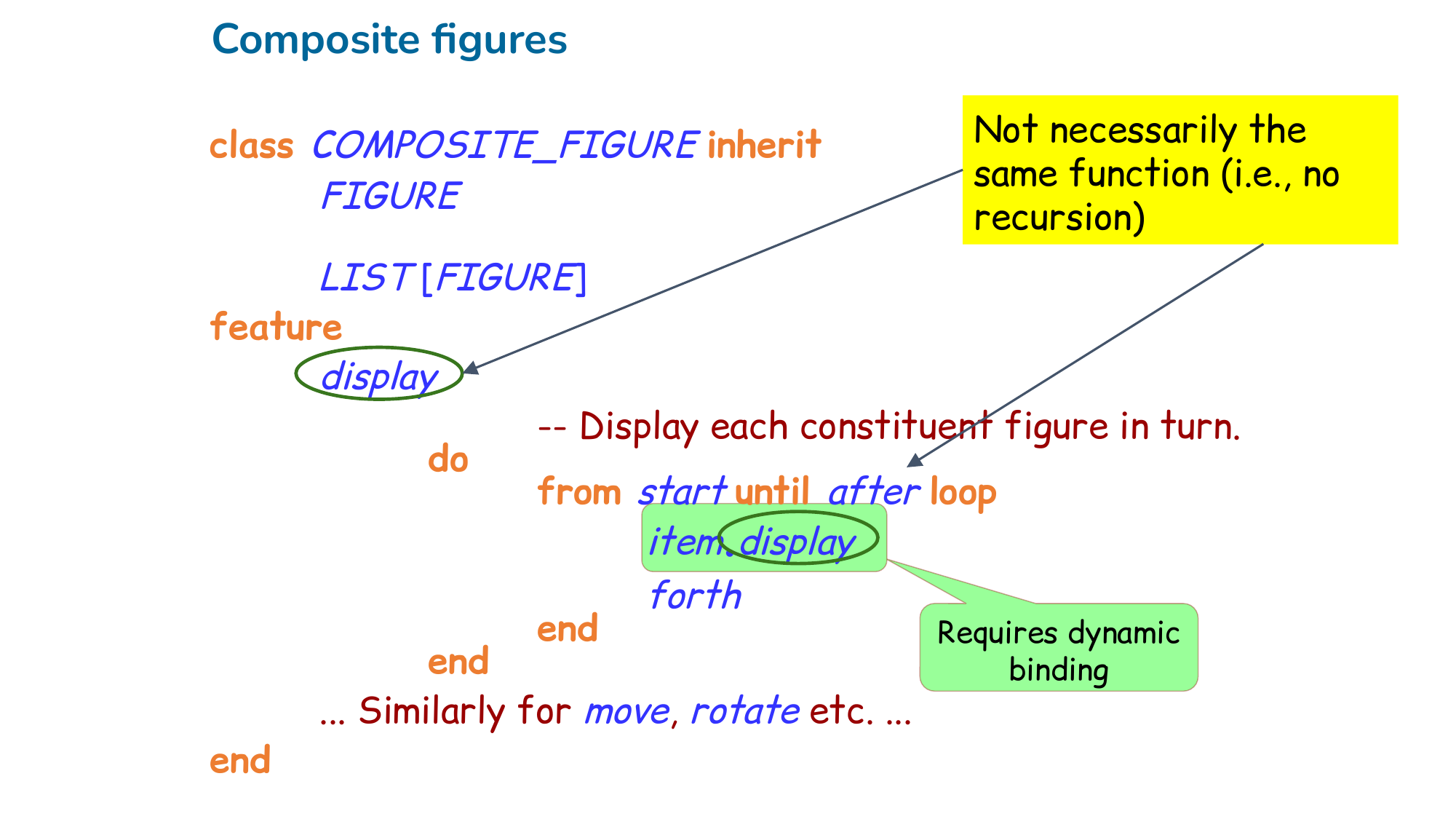

# Composite figures
Not necessarily the same function (i.e., no recursion)
class COMPOSITE_FIGURE inherit
	FIGURE
	LIST [FIGURE]
feature
	display
			-- Display each constituent figure in turn.
		do
			from start until after loop
				item.display
				forth
	 		end
		end
	... Similarly for move, rotate etc. ...
end

Requires dynamic binding